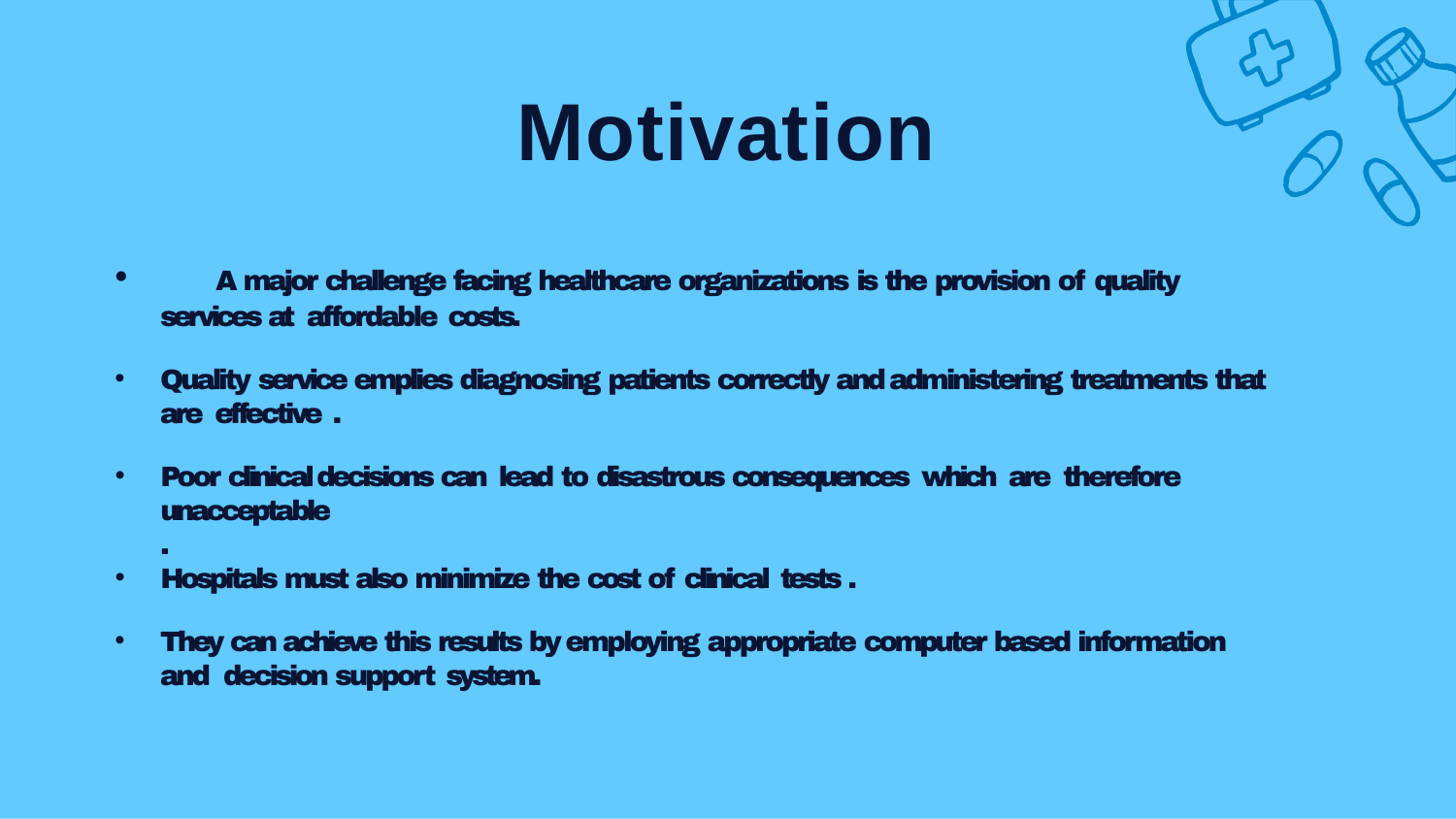

# Motivation

	A major challenge facing healthcare organizations is the provision of quality services at  affordable costs.
Quality service emplies diagnosing patients correctly and administering treatments that are  effective .
Poor clinical decisions can  lead to disastrous consequences  which  are  therefore unacceptable
.
Hospitals must also minimize the cost of clinical tests .
They can achieve this results by employing appropriate computer based information and  decision support system.